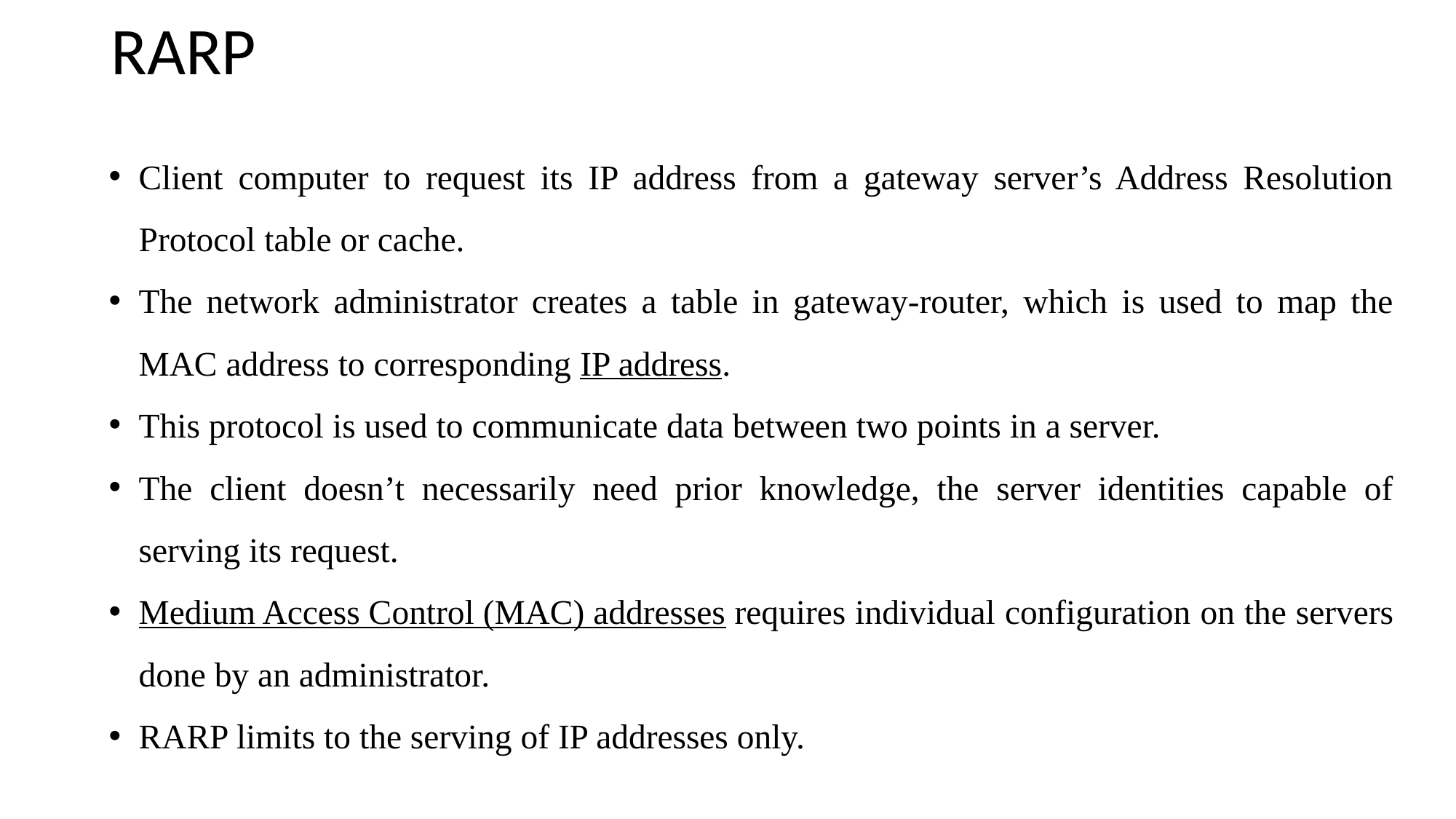

# RARP
Client computer to request its IP address from a gateway server’s Address Resolution Protocol table or cache.
The network administrator creates a table in gateway-router, which is used to map the MAC address to corresponding IP address.
This protocol is used to communicate data between two points in a server.
The client doesn’t necessarily need prior knowledge, the server identities capable of serving its request.
Medium Access Control (MAC) addresses requires individual configuration on the servers done by an administrator.
RARP limits to the serving of IP addresses only.